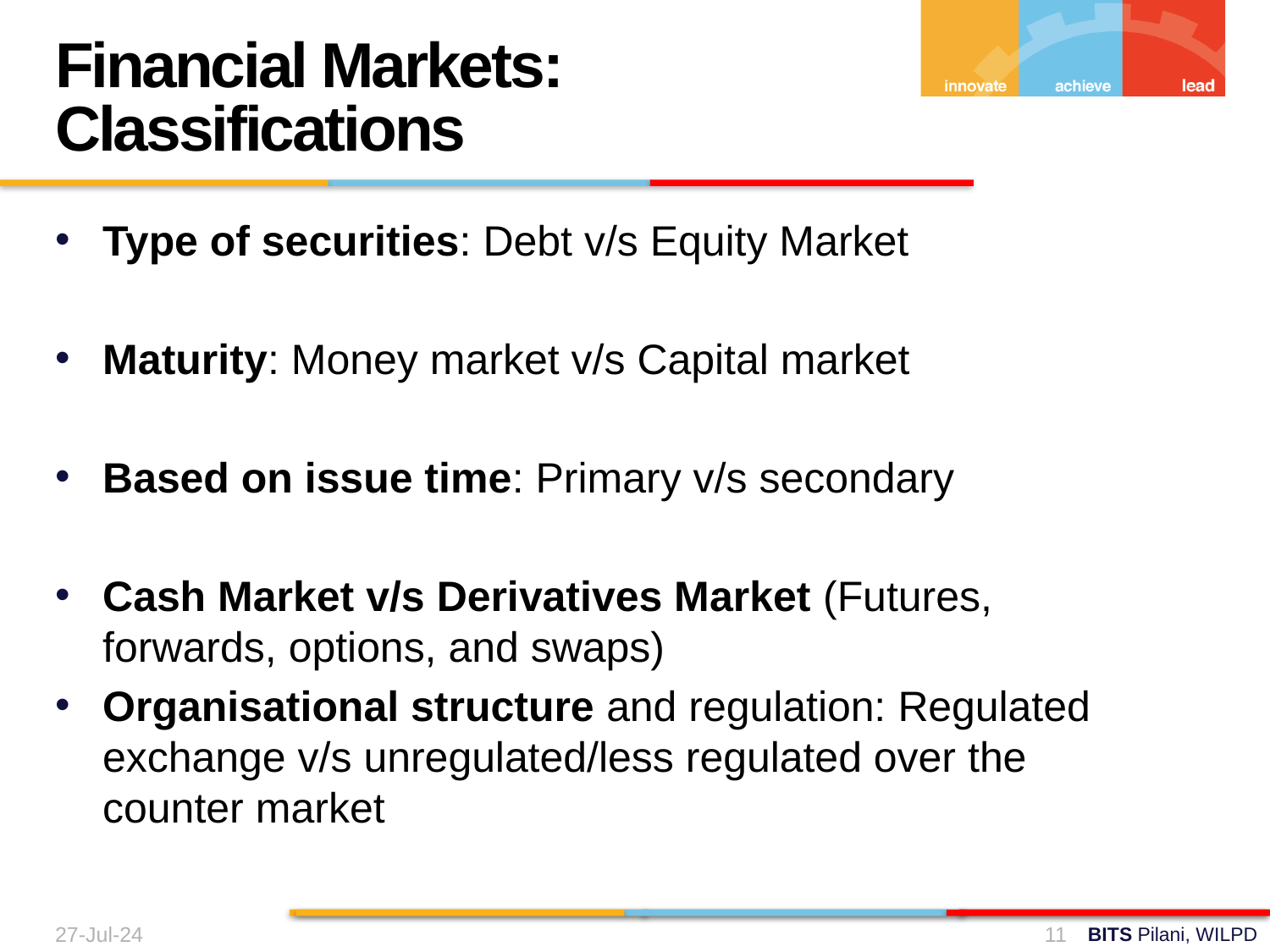

Financial Markets: Classifications
Type of securities: Debt v/s Equity Market

Maturity: Money market v/s Capital market

Based on issue time: Primary v/s secondary

Cash Market v/s Derivatives Market (Futures, forwards, options, and swaps)
Organisational structure and regulation: Regulated exchange v/s unregulated/less regulated over the counter market

27-Jul-24
11